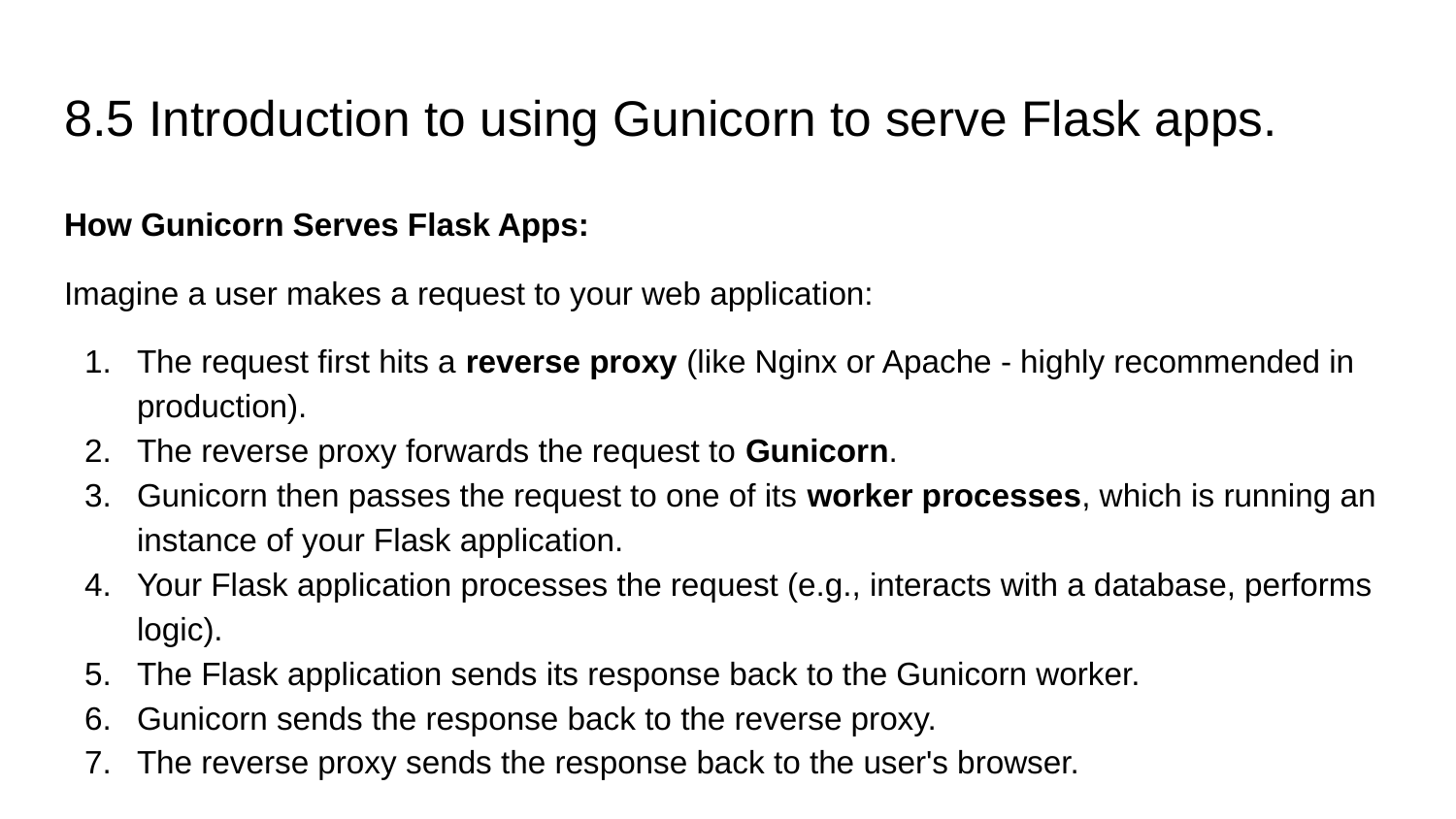

# 8.5 Introduction to using Gunicorn to serve Flask apps.

How Gunicorn Serves Flask Apps:
Imagine a user makes a request to your web application:
The request first hits a reverse proxy (like Nginx or Apache - highly recommended in production).
The reverse proxy forwards the request to Gunicorn.
Gunicorn then passes the request to one of its worker processes, which is running an instance of your Flask application.
Your Flask application processes the request (e.g., interacts with a database, performs logic).
The Flask application sends its response back to the Gunicorn worker.
Gunicorn sends the response back to the reverse proxy.
The reverse proxy sends the response back to the user's browser.